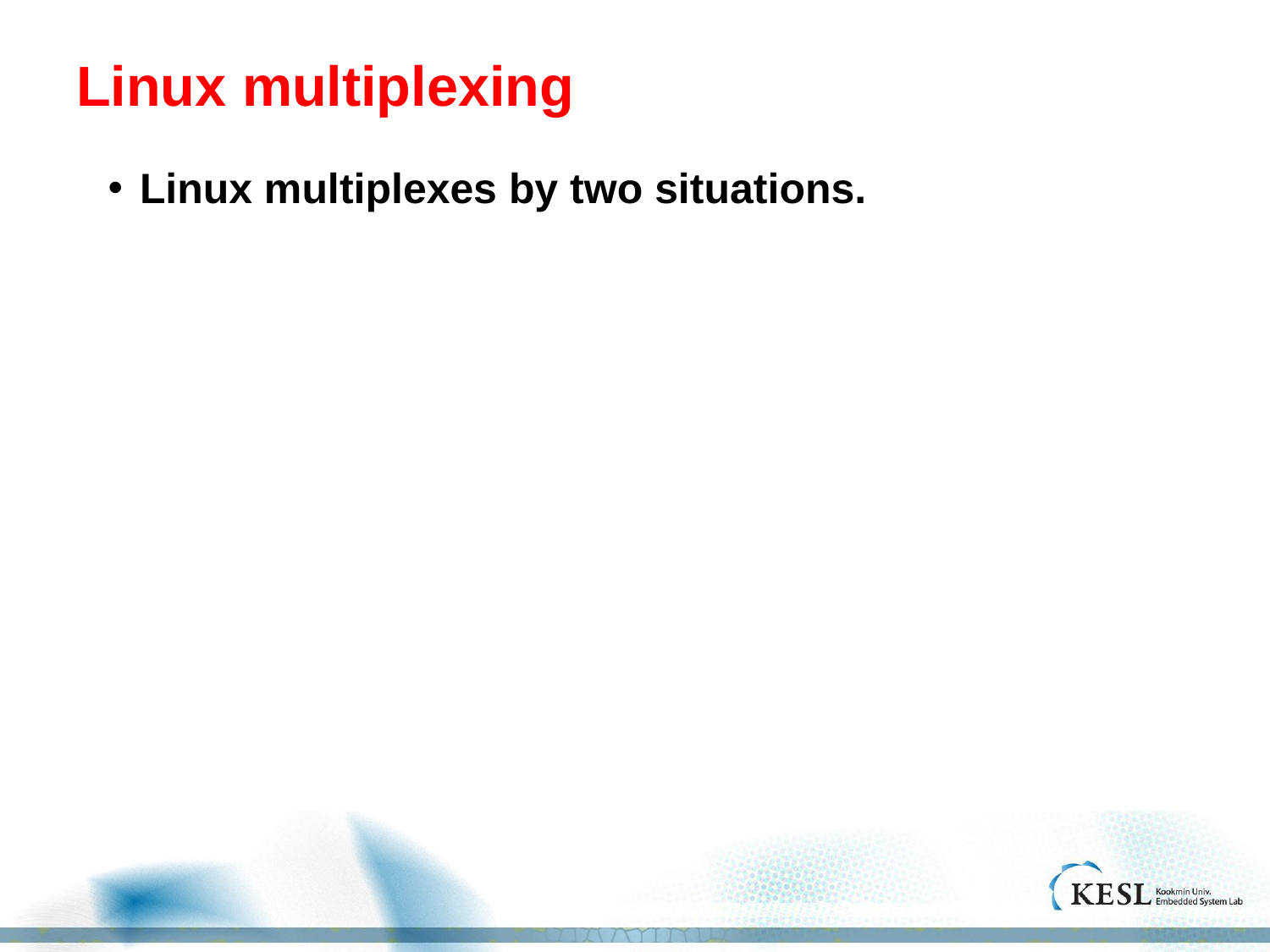

# Linux multiplexing
Linux multiplexes by two situations.